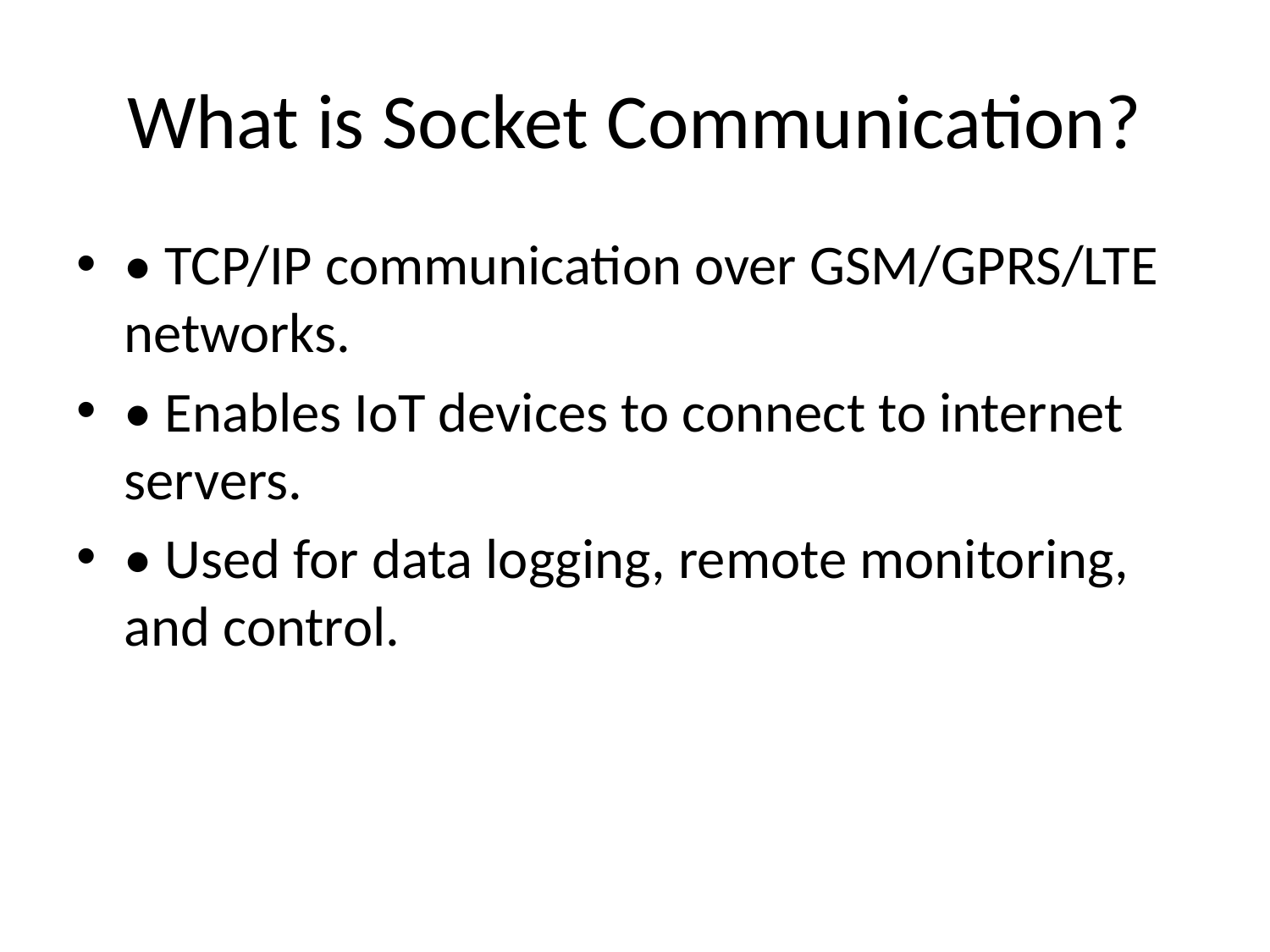

# What is Socket Communication?
• TCP/IP communication over GSM/GPRS/LTE networks.
• Enables IoT devices to connect to internet servers.
• Used for data logging, remote monitoring, and control.